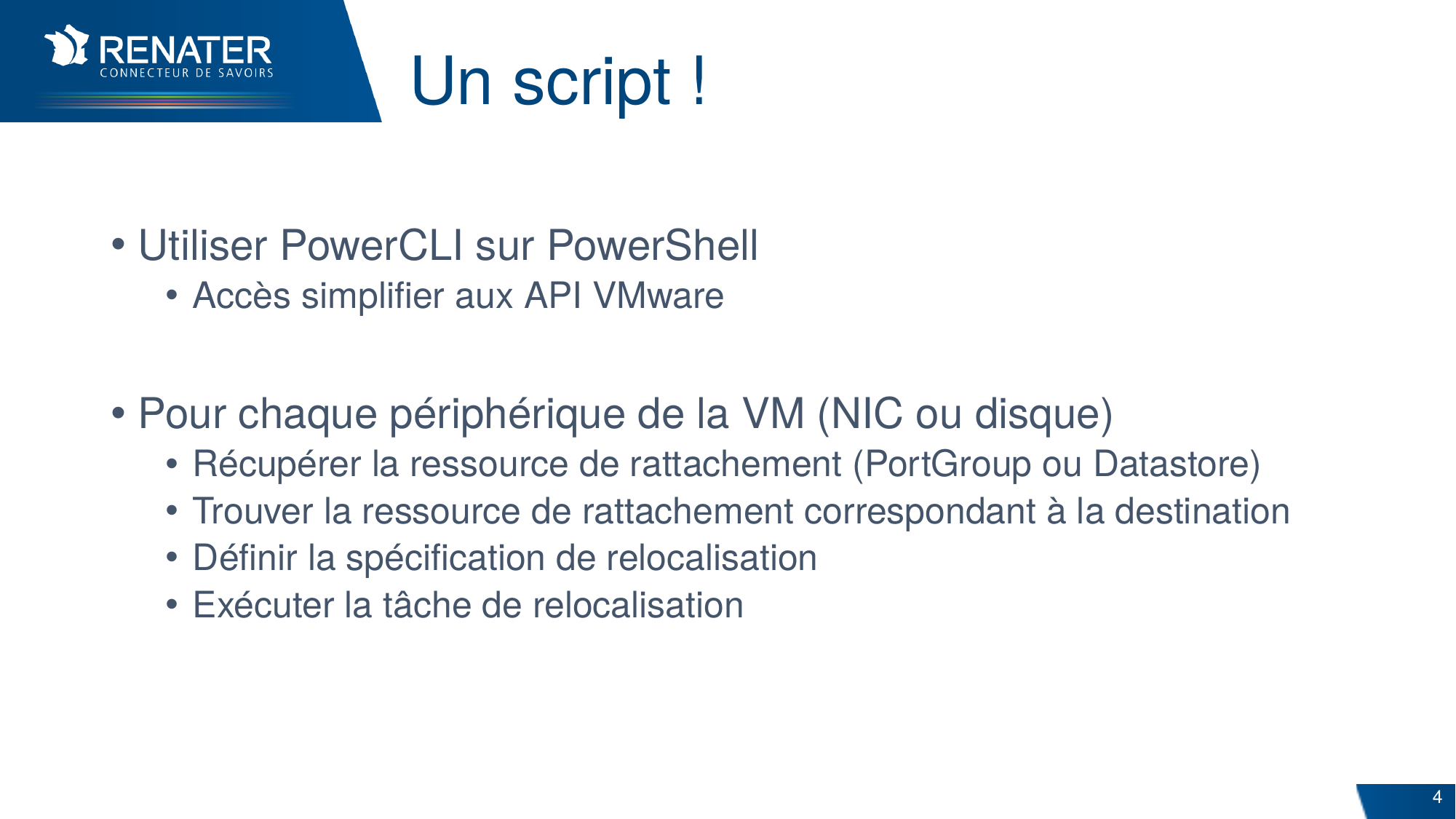

# Un script !
Utiliser PowerCLI sur PowerShell
Accès simplifier aux API VMware

Pour chaque périphérique de la VM (NIC ou disque)
Récupérer la ressource de rattachement (PortGroup ou Datastore)
Trouver la ressource de rattachement correspondant à la destination
Définir la spécification de relocalisation
Exécuter la tâche de relocalisation
4